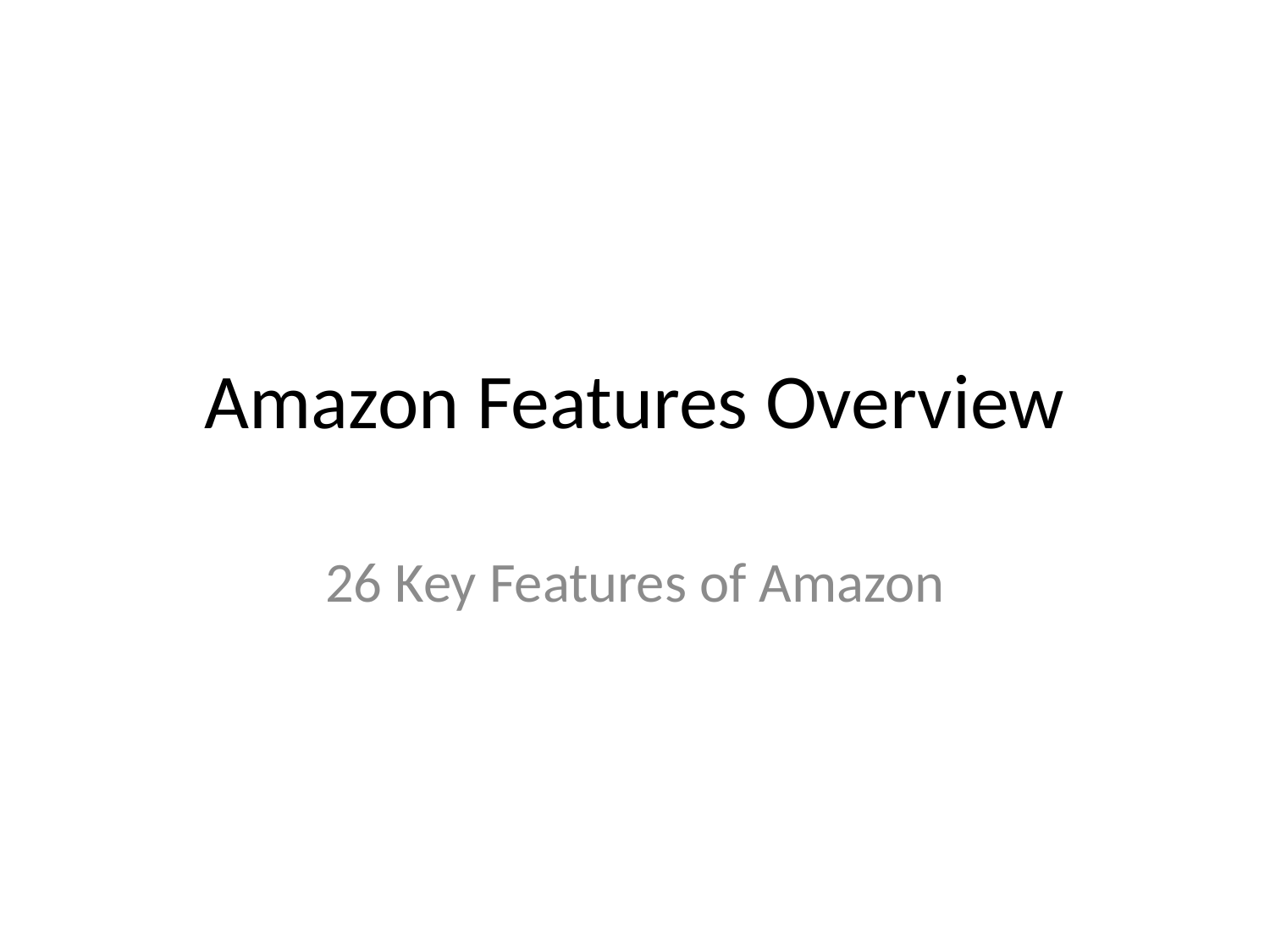

# Amazon Features Overview
26 Key Features of Amazon